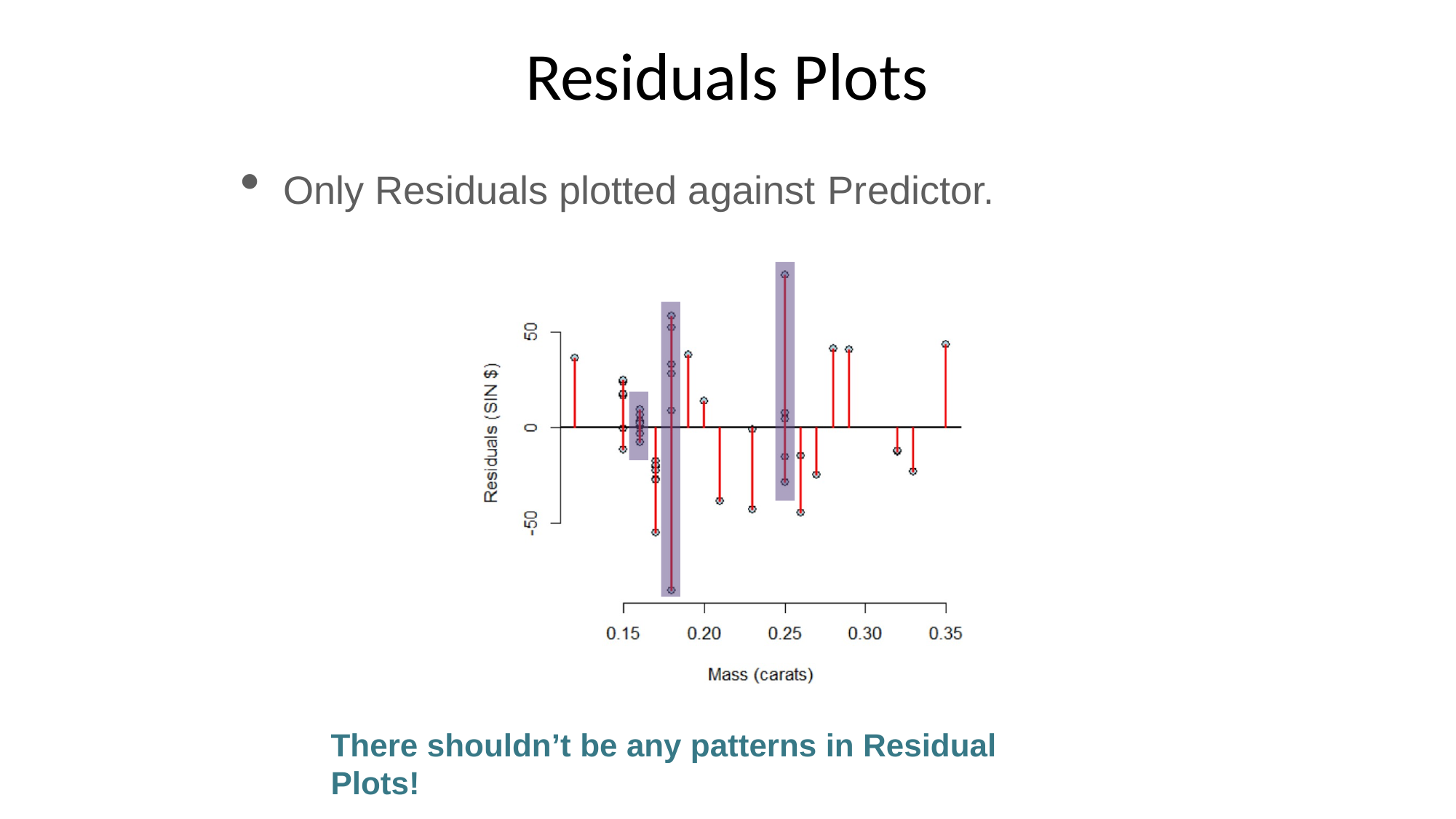

# Residuals Plots
Only Residuals plotted against Predictor.

There shouldn’t be any patterns in Residual Plots!
Sensitivity: Internal